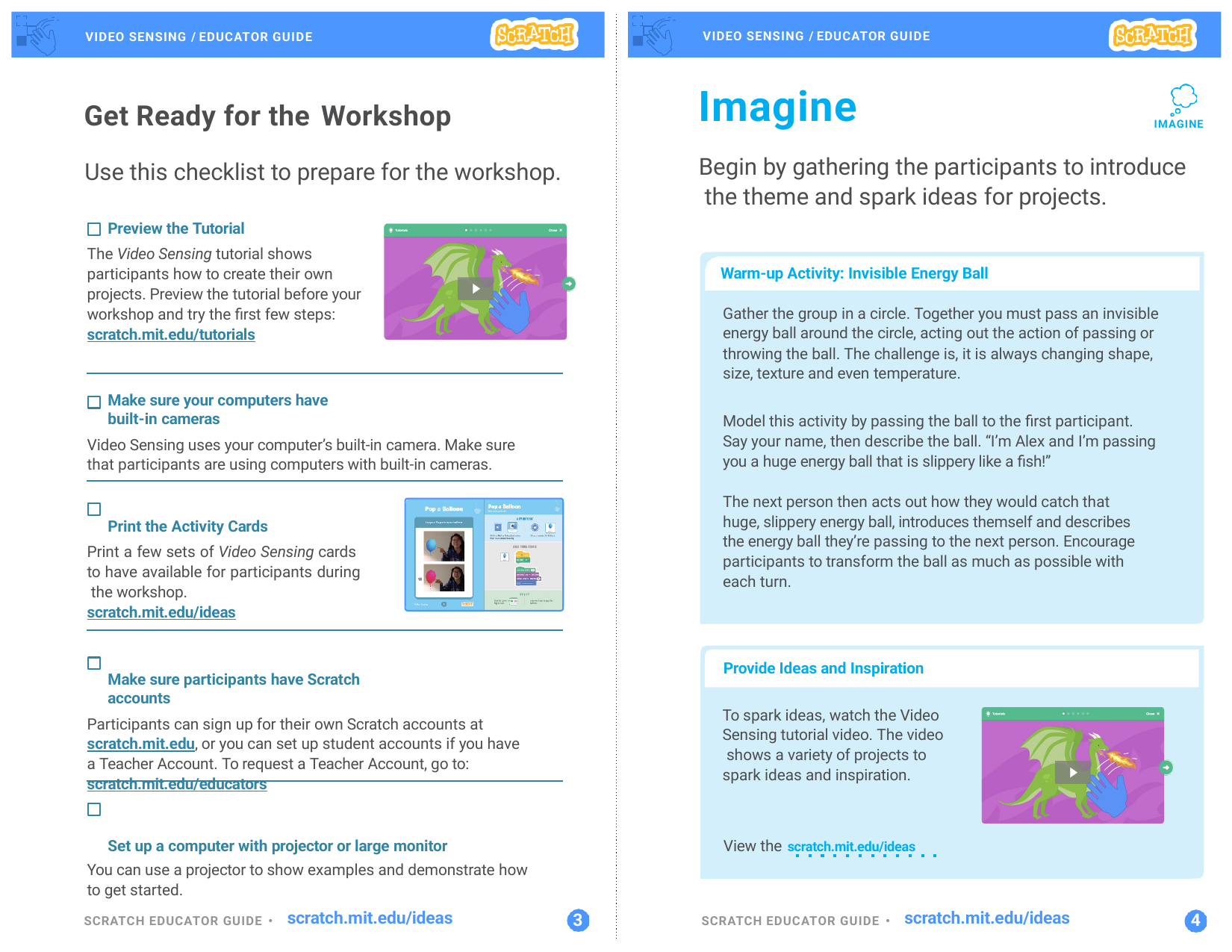

VIDEO SENSING / EDUCATOR GUIDE
VIDEO SENSING / EDUCATOR GUIDE

# Imagine

Get Ready for the Workshop
Use this checklist to prepare for the workshop.
IMAGINE
Begin by gathering the participants to introduce  the theme and spark ideas for projects.
Preview the Tutorial
The Video Sensing tutorial shows  participants how to create their own  projects. Preview the tutorial before your  workshop and try the first few steps:  scratch.mit.edu/tutorials

Make sure your computers have built-in cameras
Video Sensing uses your computer’s built-in camera. Make sure  that participants are using computers with built-in cameras.

Print the Activity Cards
Print a few sets of Video Sensing cards  to have available for participants during  the workshop.
scratch.mit.edu/ideas

Make sure participants have Scratch accounts
Participants can sign up for their own Scratch accounts at  scratch.mit.edu, or you can set up student accounts if you have  a Teacher Account. To request a Teacher Account, go to:  scratch.mit.edu/educators

Set up a computer with projector or large monitor
You can use a projector to show examples and demonstrate how  to get started.

Warm-up Activity: Invisible Energy Ball

Gather the group in a circle. Together you must pass an invisible  energy ball around the circle, acting out the action of passing or  throwing the ball. The challenge is, it is always changing shape,  size, texture and even temperature.

Model this activity by passing the ball to the first participant.  Say your name, then describe the ball. “I’m Alex and I’m passing  you a huge energy ball that is slippery like a fish!”

The next person then acts out how they would catch that  huge, slippery energy ball, introduces themself and describes  the energy ball they’re passing to the next person. Encourage  participants to transform the ball as much as possible with  each turn.

Provide Ideas and Inspiration

To spark ideas, watch the Video  Sensing tutorial video. The video  shows a variety of projects to  spark ideas and inspiration.

View the scratch.mit.edu/ideas

scratch.mit.edu/ideas
scratch.mit.edu/ideas
3
4

SCRATCH EDUCATOR GUIDE •
SCRATCH EDUCATOR GUIDE •